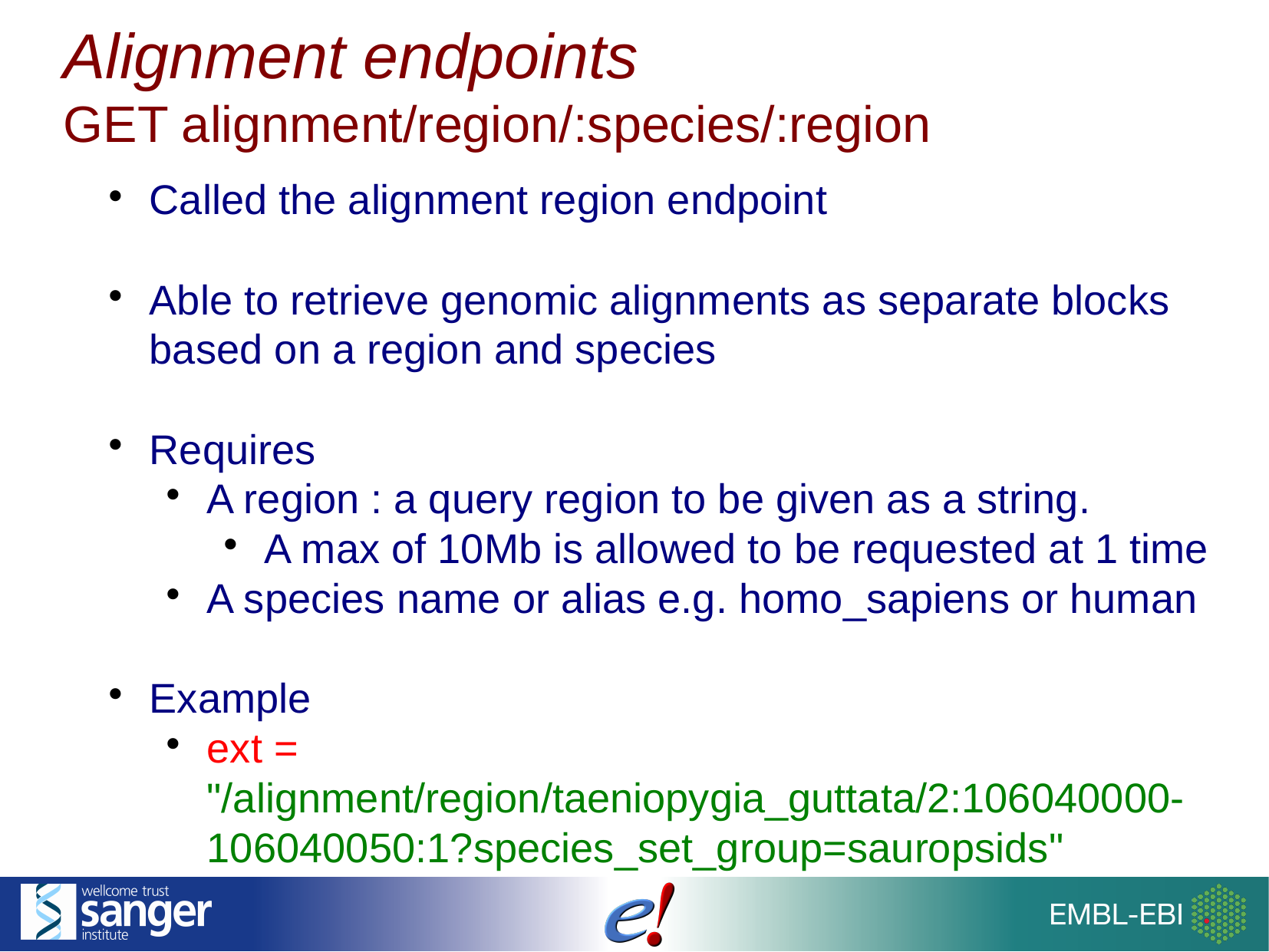

Alignment endpoints
GET alignment/region/:species/:region
Called the alignment region endpoint

Able to retrieve genomic alignments as separate blocks based on a region and species

Requires
A region : a query region to be given as a string.
A max of 10Mb is allowed to be requested at 1 time
A species name or alias e.g. homo_sapiens or human

Example
ext = "/alignment/region/taeniopygia_guttata/2:106040000-106040050:1?species_set_group=sauropsids"